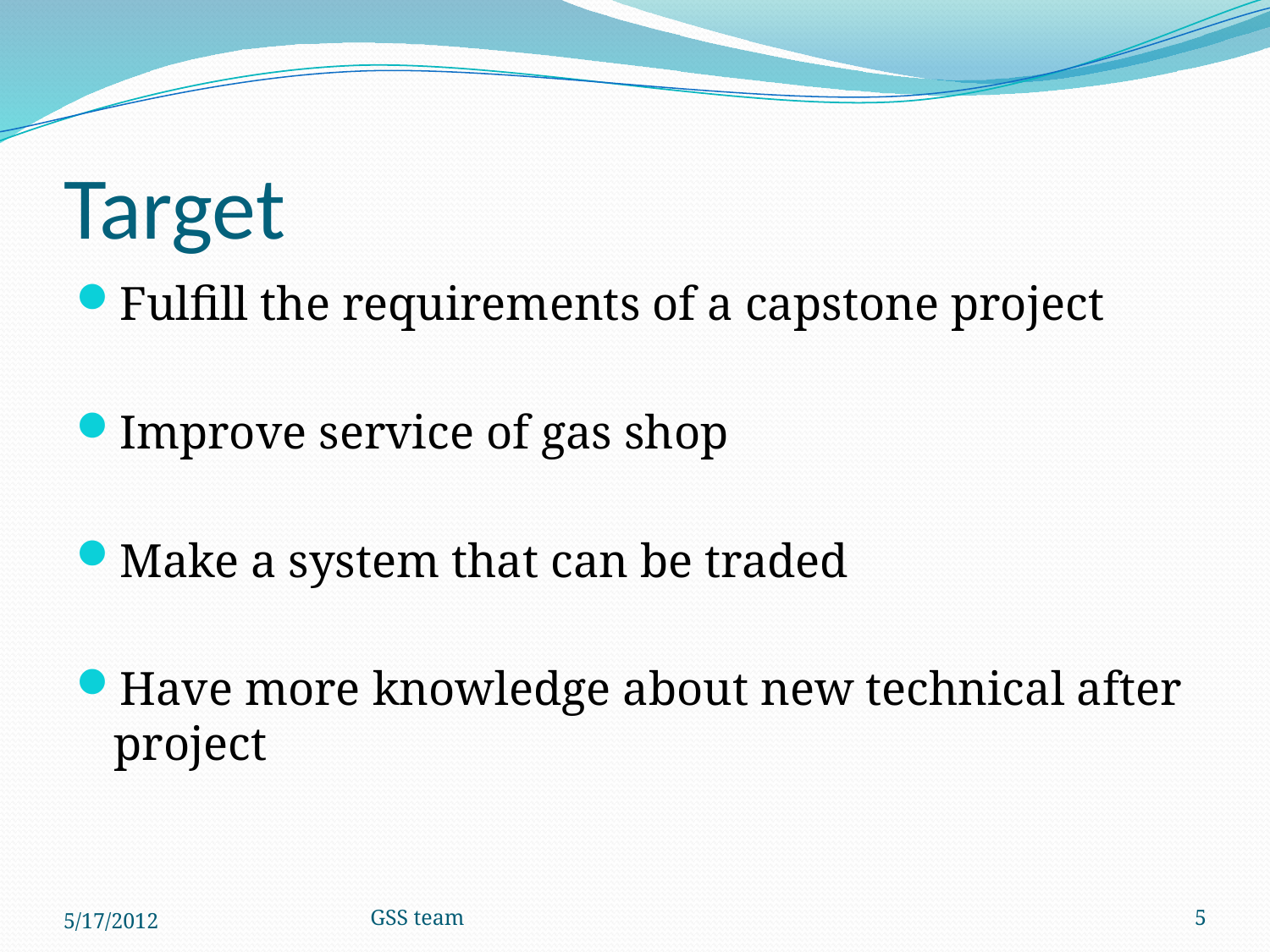

# Target
Fulfill the requirements of a capstone project

Improve service of gas shop

Make a system that can be traded

Have more knowledge about new technical after project
5/17/2012
GSS team
5